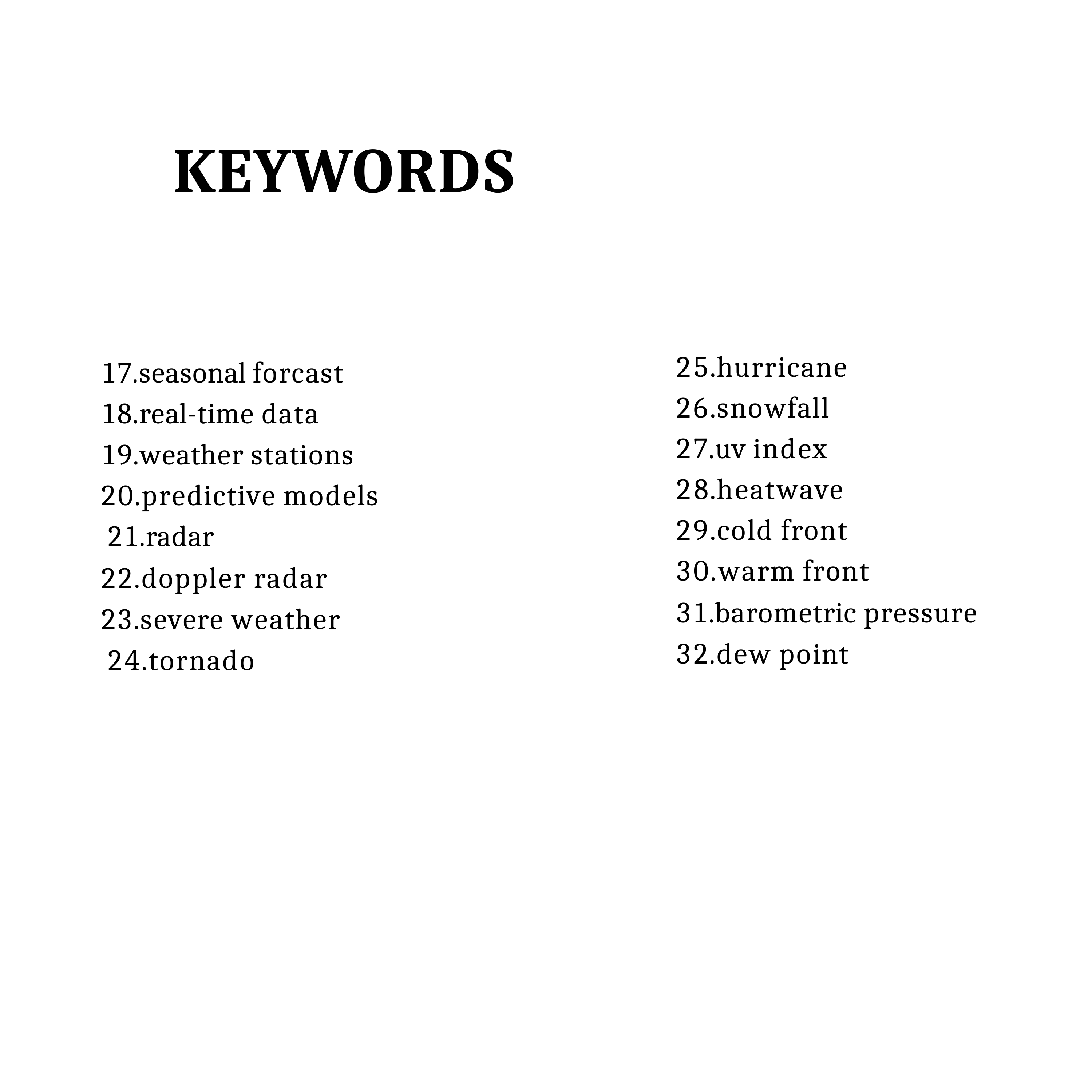

# keywords
25.hurricane  26.snowfall  27.uv index  28.heatwave  29.cold front  30.warm front
31.barometric pressure  32.dew point
17.seasonal forcast  18.real-time data  19.weather stations  20.predictive models  21.radar
22.doppler radar  23.severe weather  24.tornado